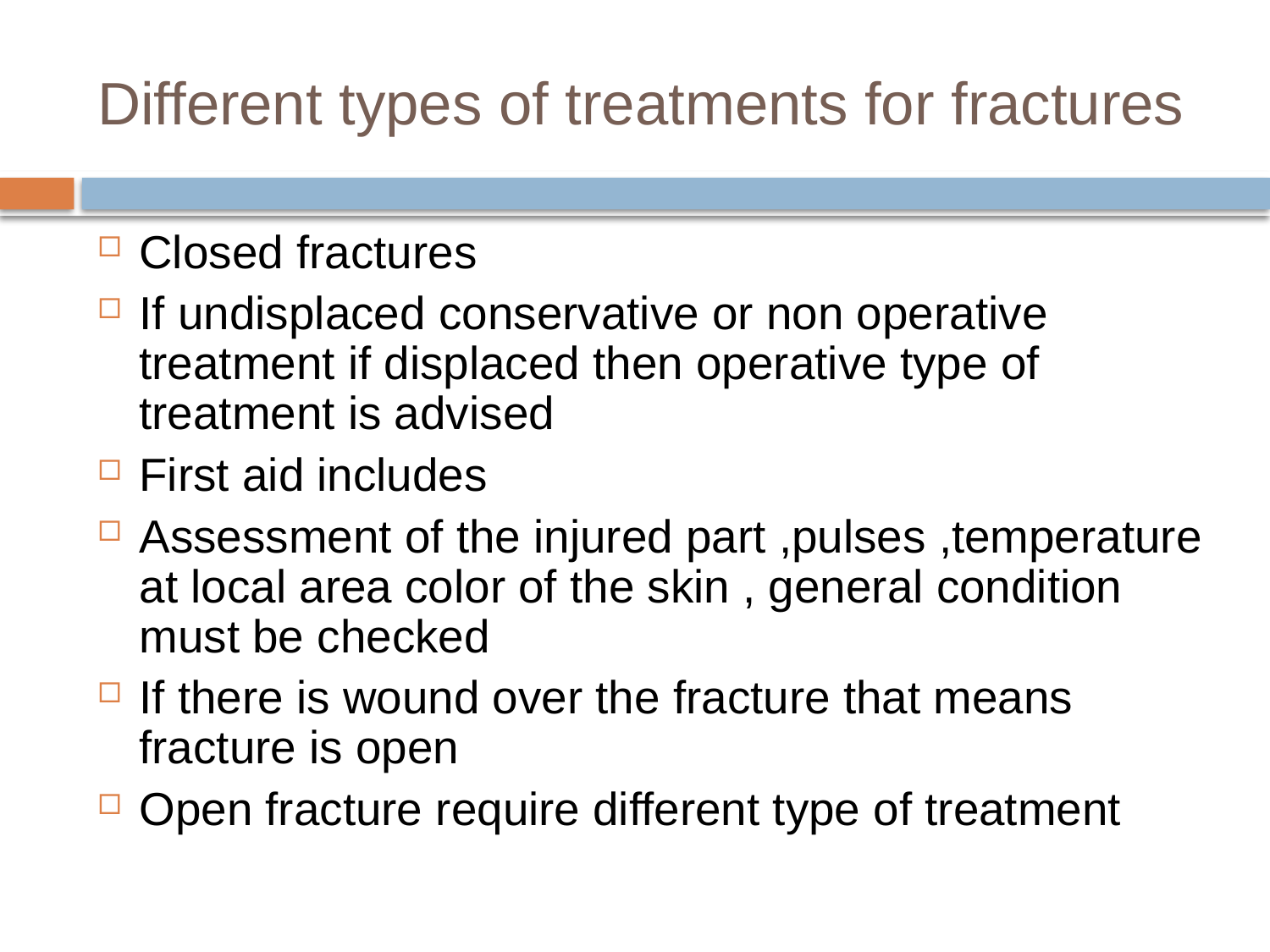

# Different types of treatments for fractures
Closed fractures
If undisplaced conservative or non operative treatment if displaced then operative type of treatment is advised
First aid includes
Assessment of the injured part ,pulses ,temperature at local area color of the skin , general condition must be checked
If there is wound over the fracture that means fracture is open
Open fracture require different type of treatment